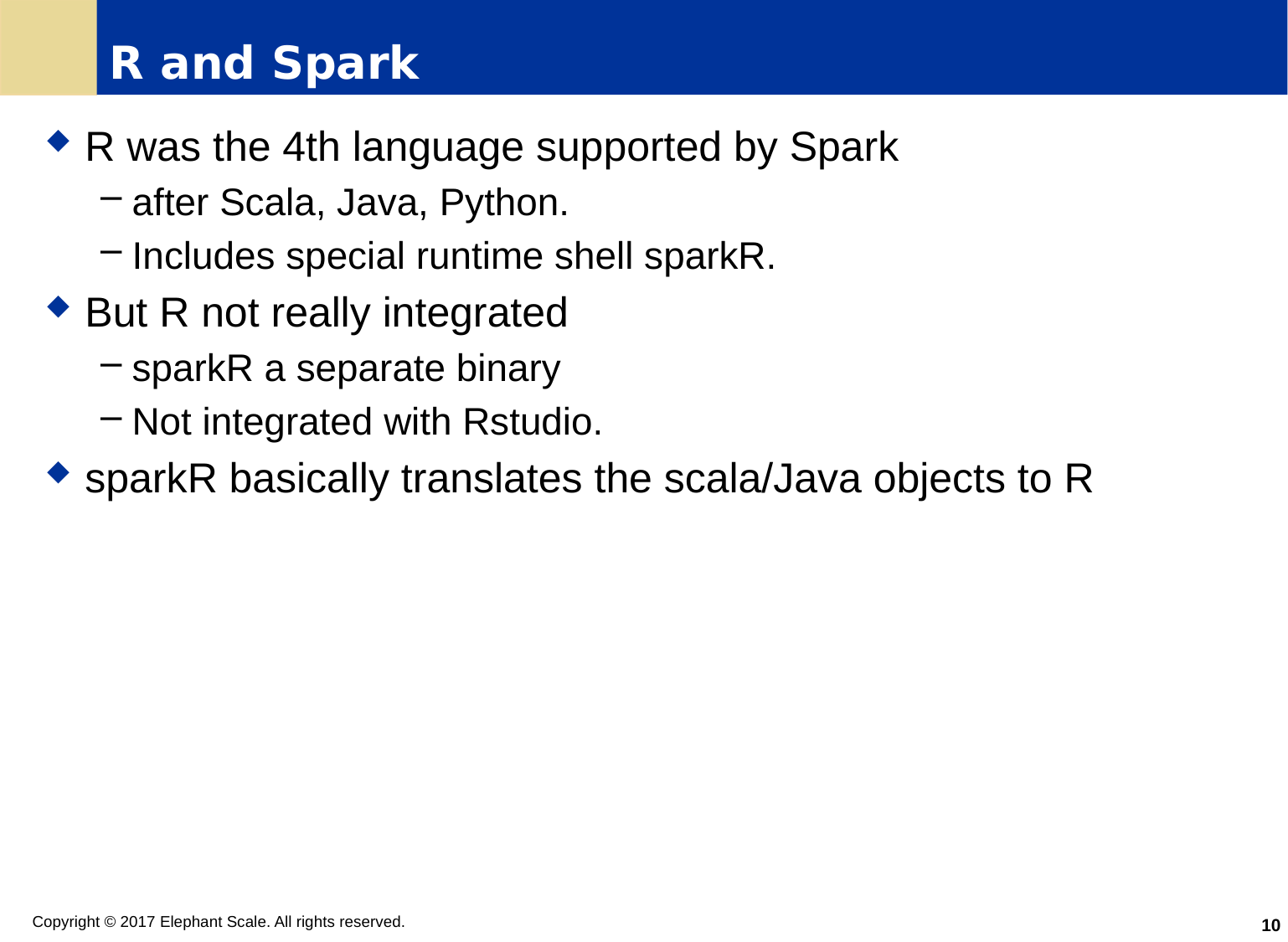

# R and Spark
R was the 4th language supported by Spark
after Scala, Java, Python.
Includes special runtime shell sparkR.
But R not really integrated
sparkR a separate binary
Not integrated with Rstudio.
sparkR basically translates the scala/Java objects to R

10
Copyright © 2017 Elephant Scale. All rights reserved.